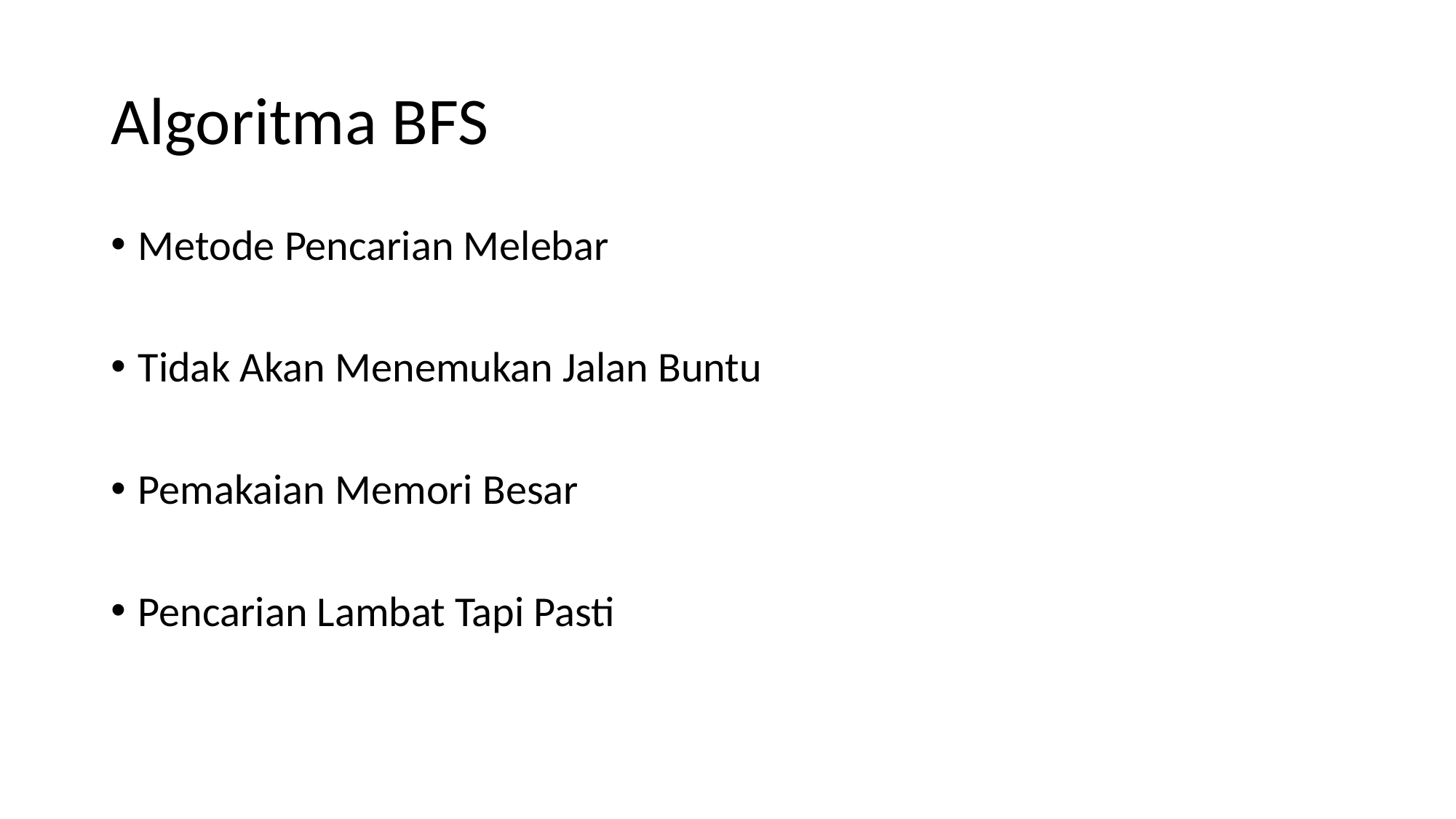

# Algoritma BFS
Metode Pencarian Melebar

Tidak Akan Menemukan Jalan Buntu

Pemakaian Memori Besar

Pencarian Lambat Tapi Pasti